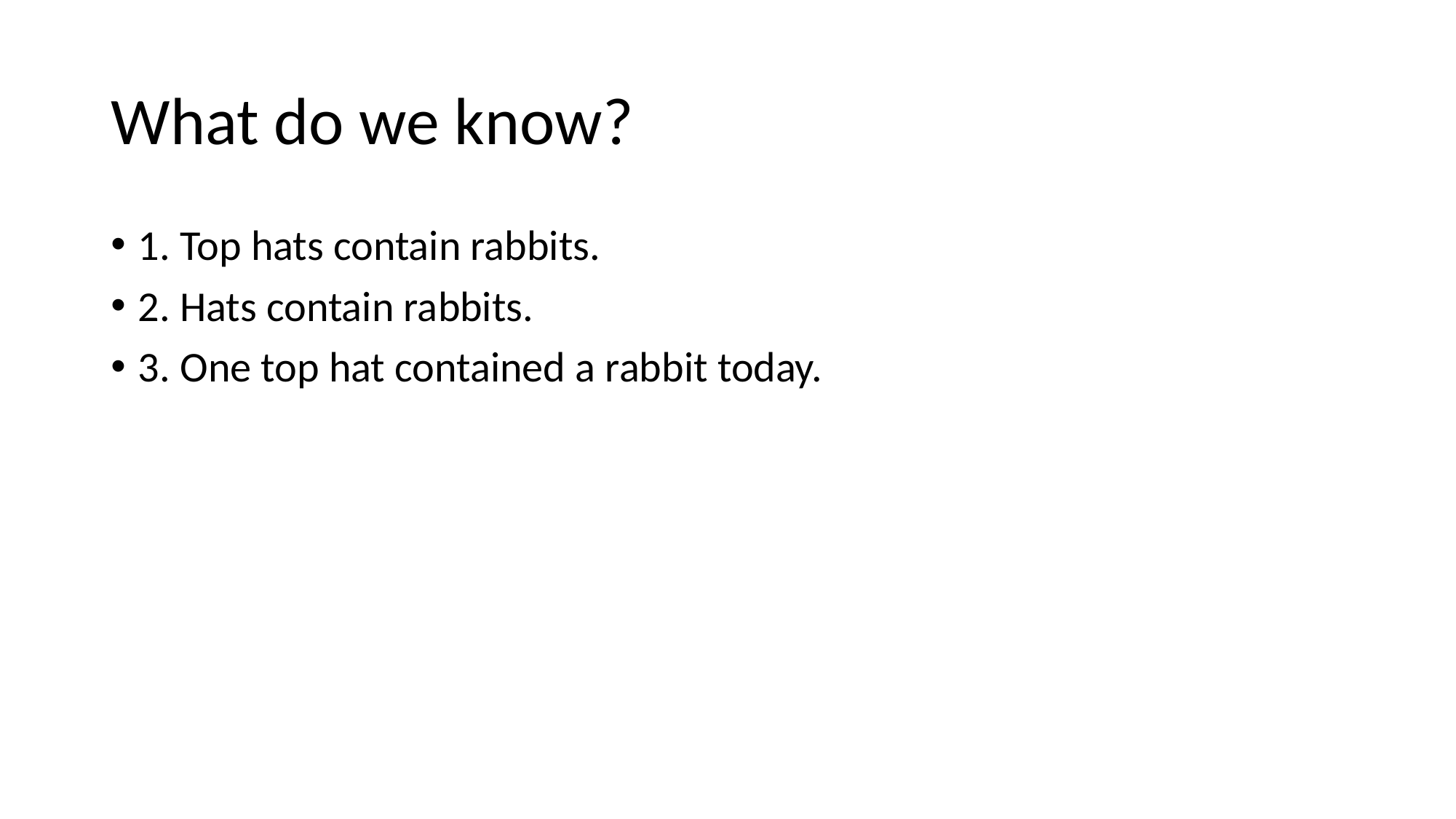

# What do we know?
1. Top hats contain rabbits.
2. Hats contain rabbits.
3. One top hat contained a rabbit today.